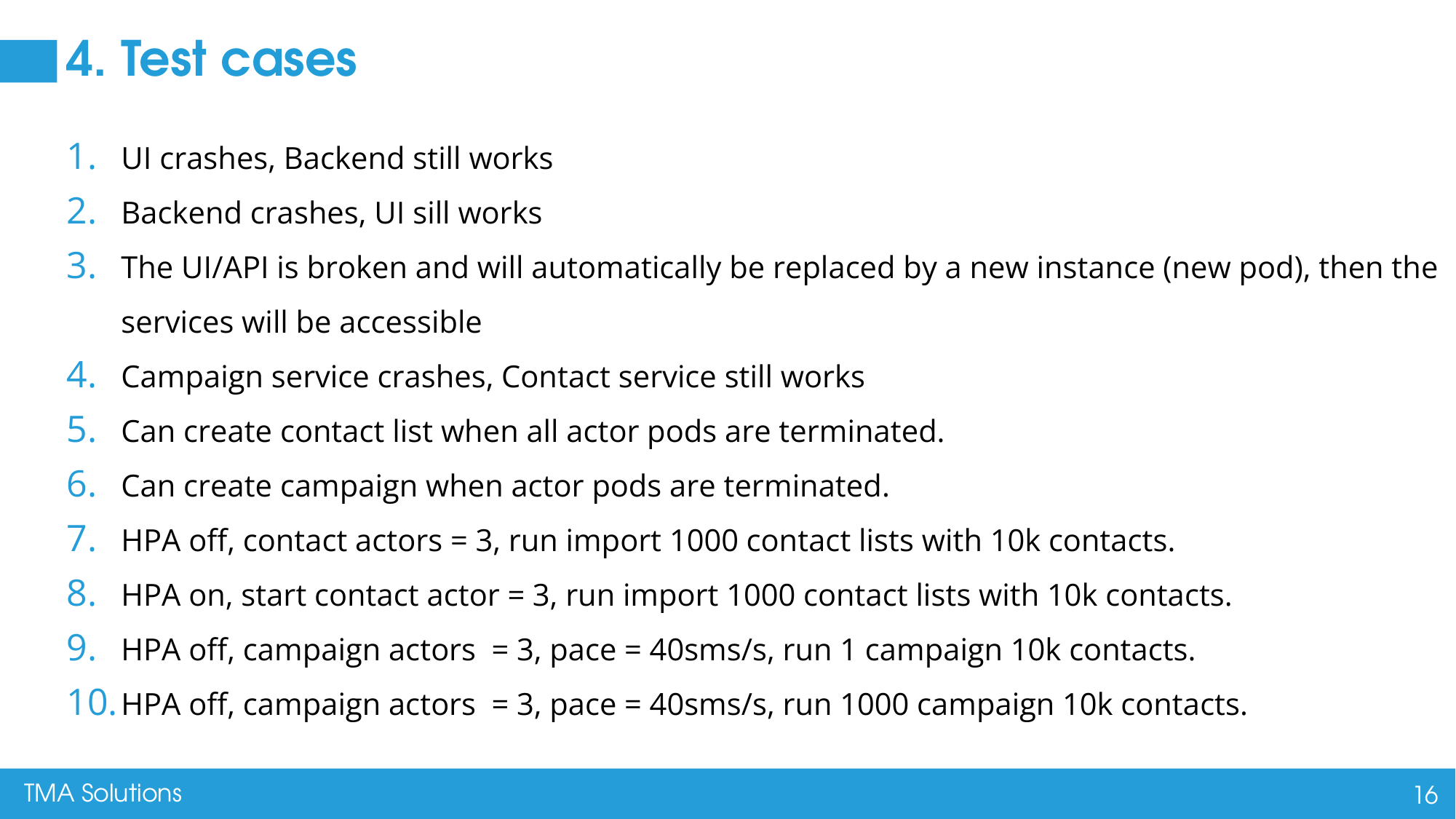

# 4. Test cases
UI crashes, Backend still works
Backend crashes, UI sill works
The UI/API is broken and will automatically be replaced by a new instance (new pod), then the services will be accessible
Campaign service crashes, Contact service still works
Can create contact list when all actor pods are terminated.
Can create campaign when actor pods are terminated.
HPA off, contact actors = 3, run import 1000 contact lists with 10k contacts.
HPA on, start contact actor = 3, run import 1000 contact lists with 10k contacts.
HPA off, campaign actors  = 3, pace = 40sms/s, run 1 campaign 10k contacts.
HPA off, campaign actors  = 3, pace = 40sms/s, run 1000 campaign 10k contacts.